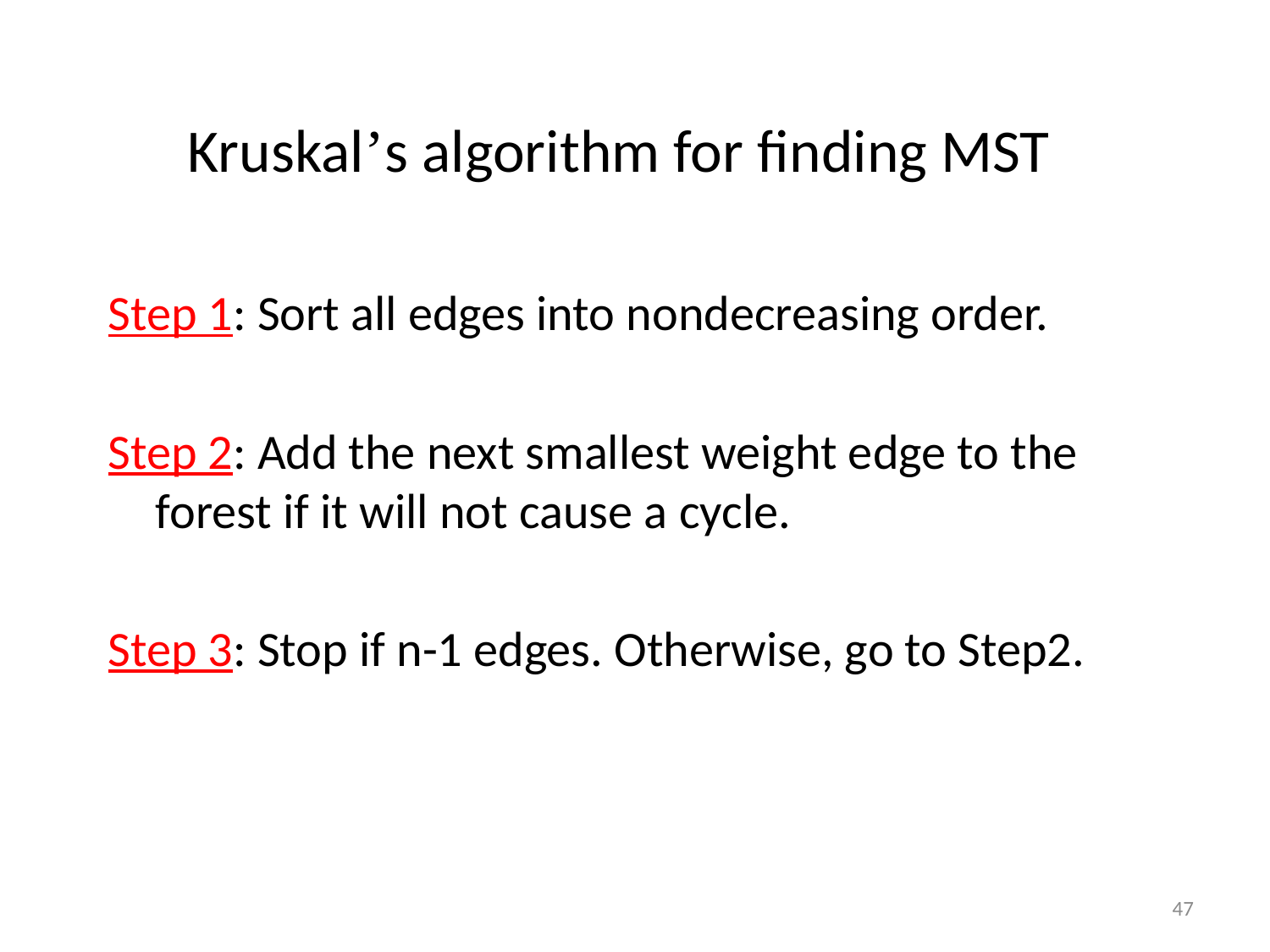

# Kruskal’s algorithm for finding MST
Step 1: Sort all edges into nondecreasing order.

Step 2: Add the next smallest weight edge to the forest if it will not cause a cycle.

Step 3: Stop if n-1 edges. Otherwise, go to Step2.
47